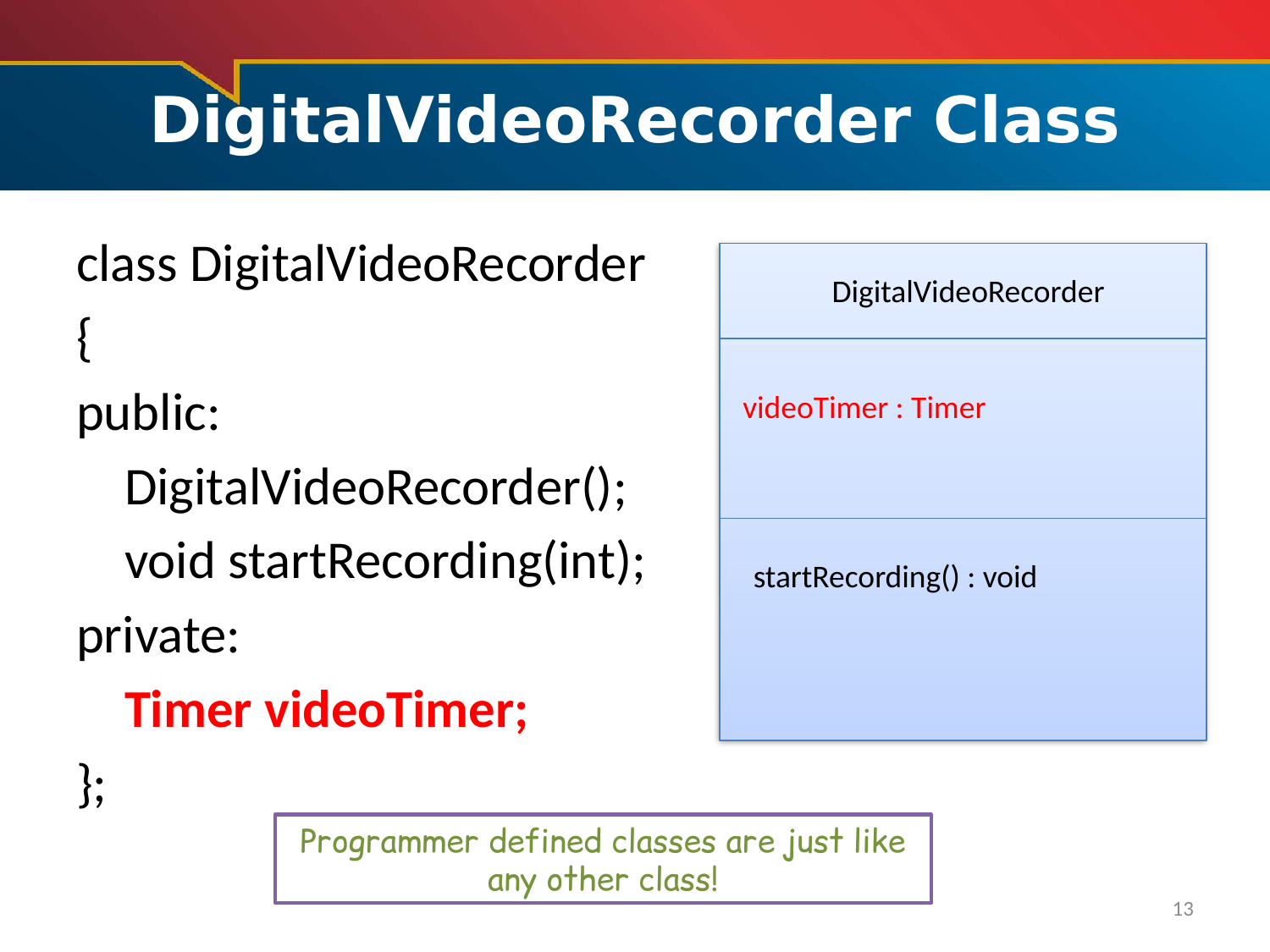

# DigitalVideoRecorder Class
class DigitalVideoRecorder
{
public:
	DigitalVideoRecorder();
	void startRecording(int);
private:
	Timer videoTimer;
};

DigitalVideoRecorder
videoTimer : Timer
startRecording() : void
Programmer defined classes are just like any other class!
13